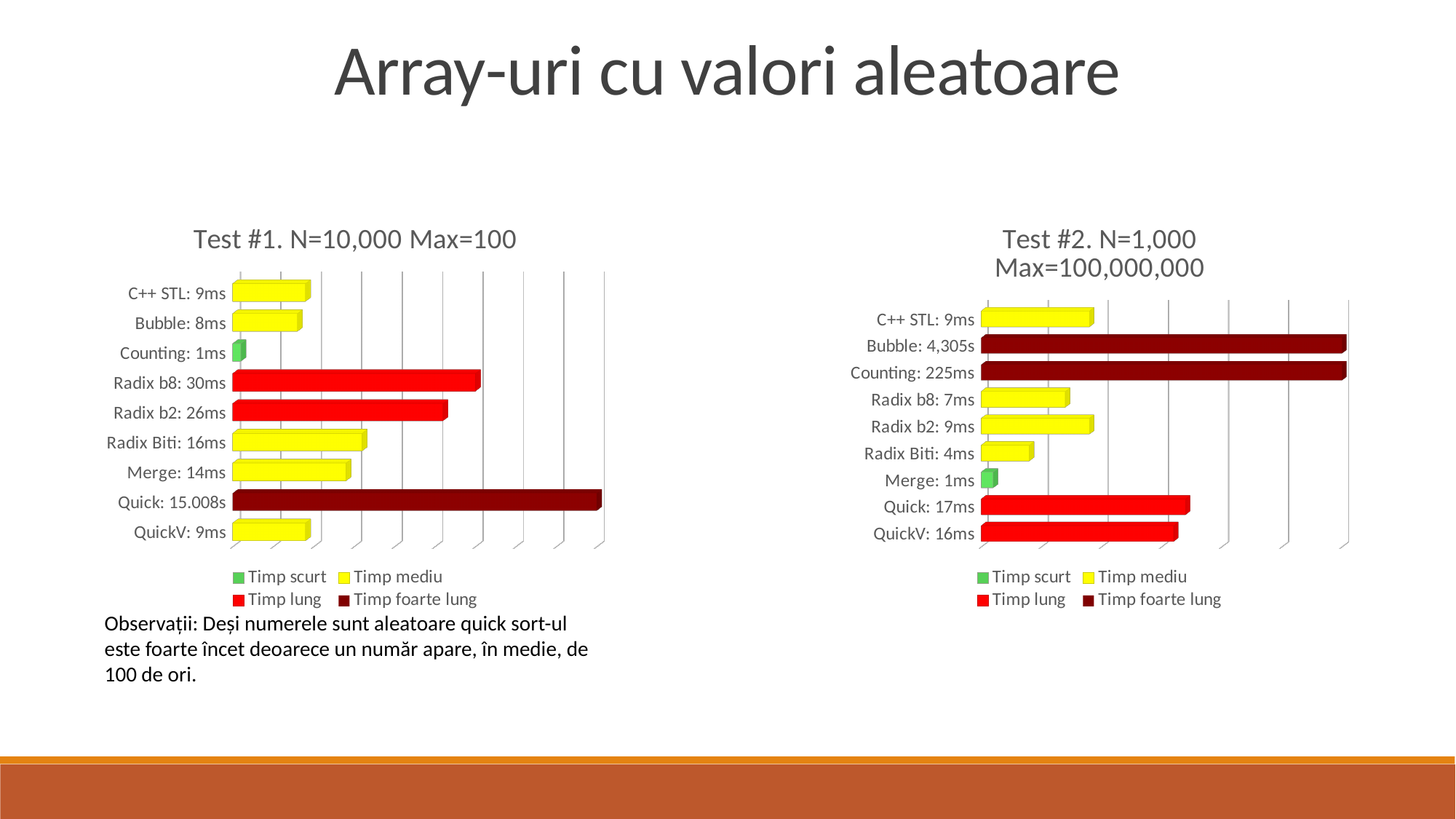

Array-uri cu valori aleatoare

[unsupported chart]

[unsupported chart]

Observații: Deși numerele sunt aleatoare quick sort-ul este foarte încet deoarece un număr apare, în medie, de 100 de ori.